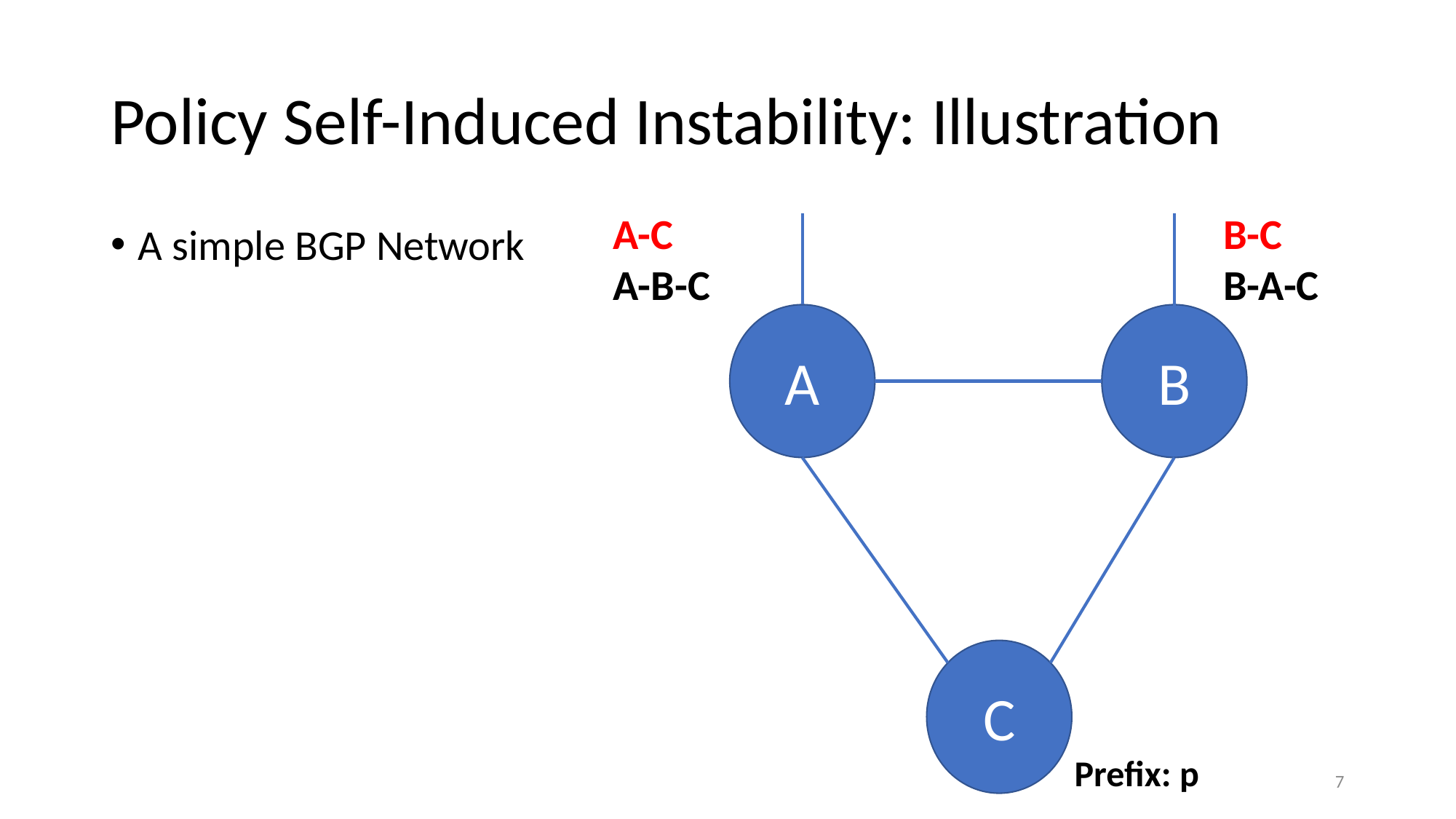

# Policy Self-Induced Instability: Illustration
A-C
A-B-C
B-C
B-A-C
A
B
C
Prefix: p
A simple BGP Network
7